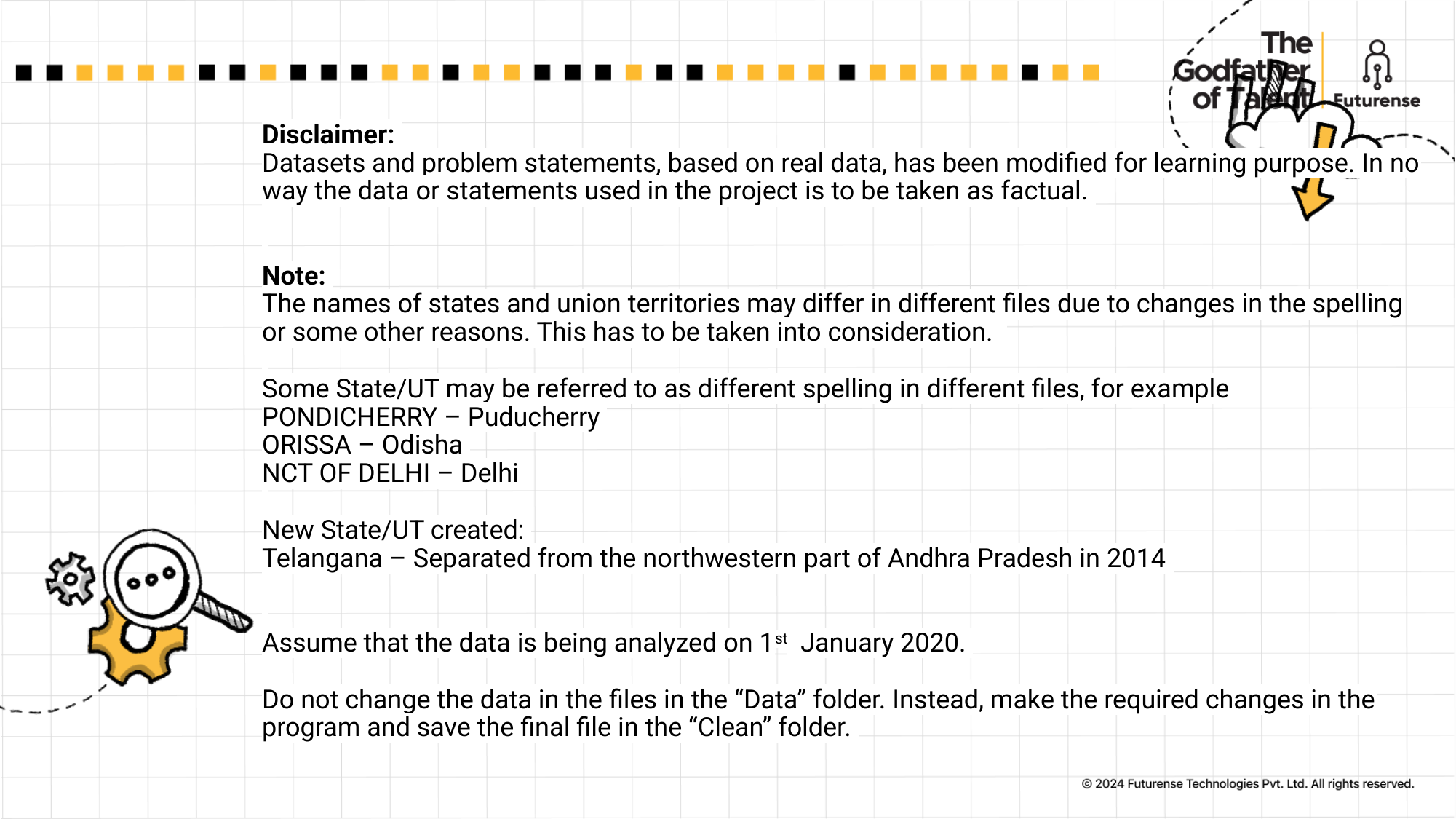

# Disclaimer:  Datasets and problem statements, based on real data, has been modified for learning purpose. In no way the data or statements used in the project is to be taken as factual.      Note:  The names of states and union territories may differ in different files due to changes in the spelling or some other reasons. This has to be taken into consideration.     Some State/UT may be referred to as different spelling in different files, for example  PONDICHERRY – Puducherry  ORISSA – Odisha  NCT OF DELHI – Delhi    New State/UT created:  Telangana – Separated from the northwestern part of Andhra Pradesh in 2014      Assume that the data is being analyzed on 1st  January 2020.    Do not change the data in the files in the “Data” folder. Instead, make the required changes in the program and save the final file in the “Clean” folder.